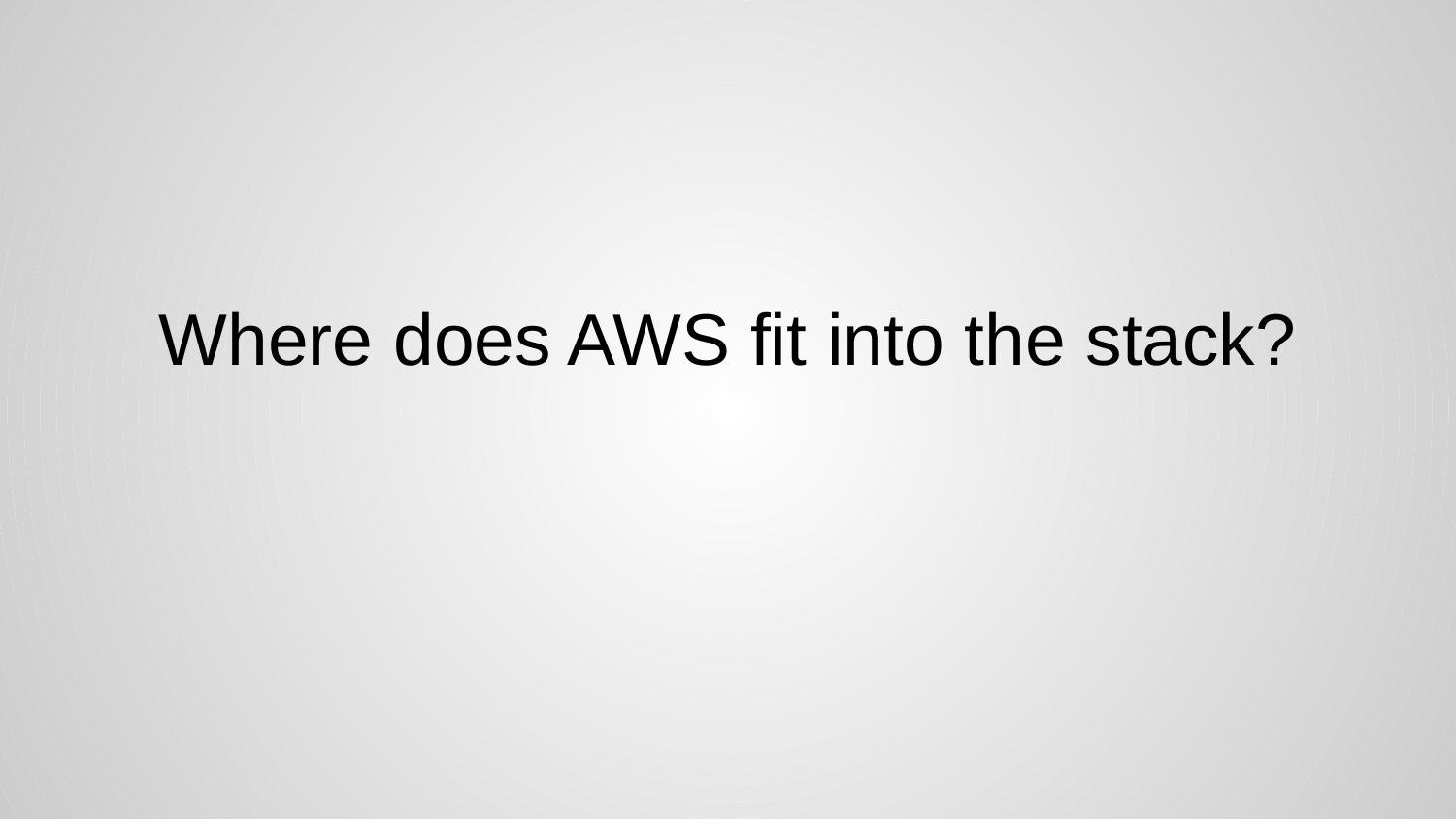

#

Where does AWS fit into the stack?